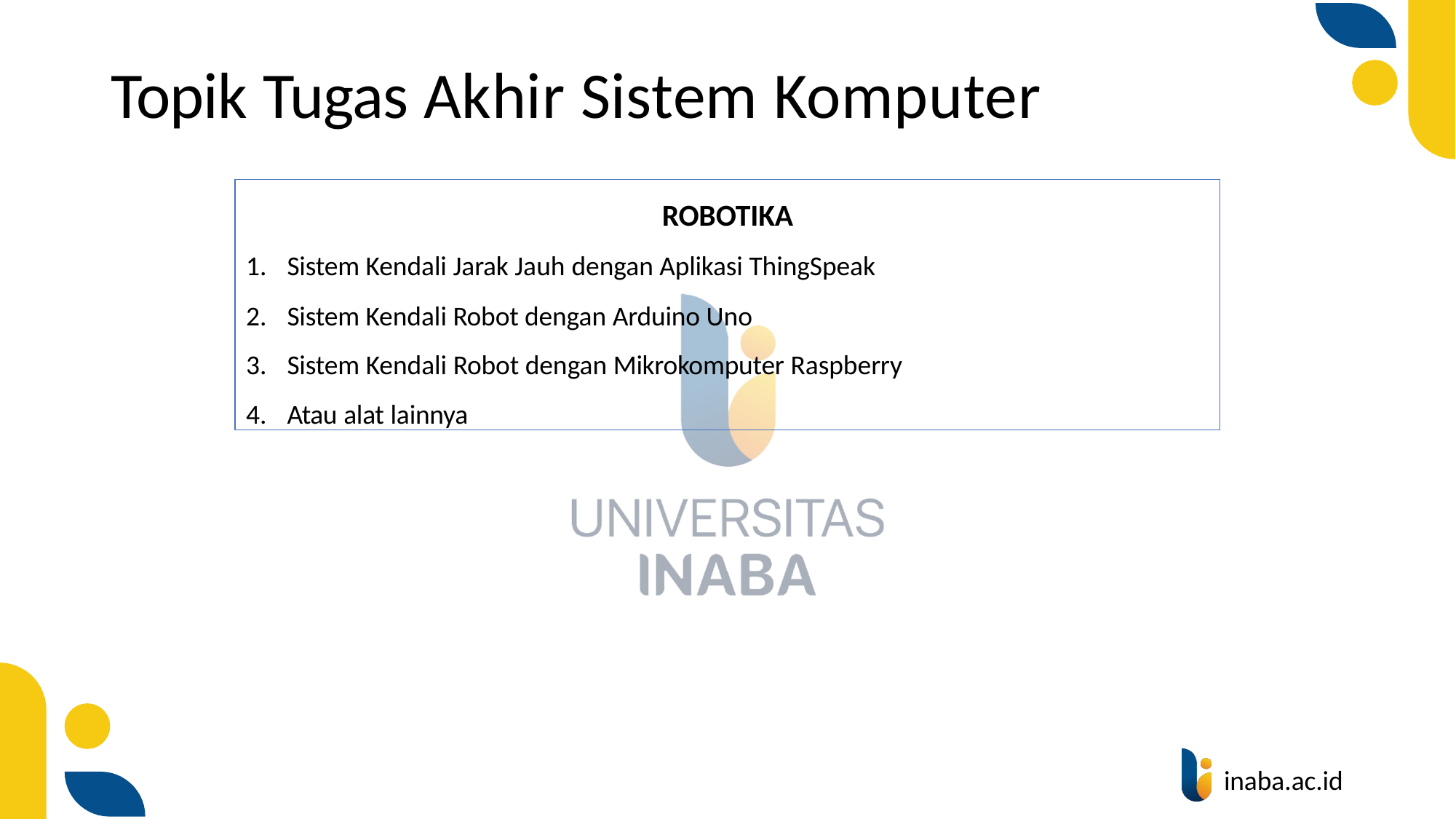

# Topik Tugas Akhir Sistem Komputer
ROBOTIKA
Sistem Kendali Jarak Jauh dengan Aplikasi ThingSpeak
Sistem Kendali Robot dengan Arduino Uno
Sistem Kendali Robot dengan Mikrokomputer Raspberry
Atau alat lainnya
inaba.ac.id